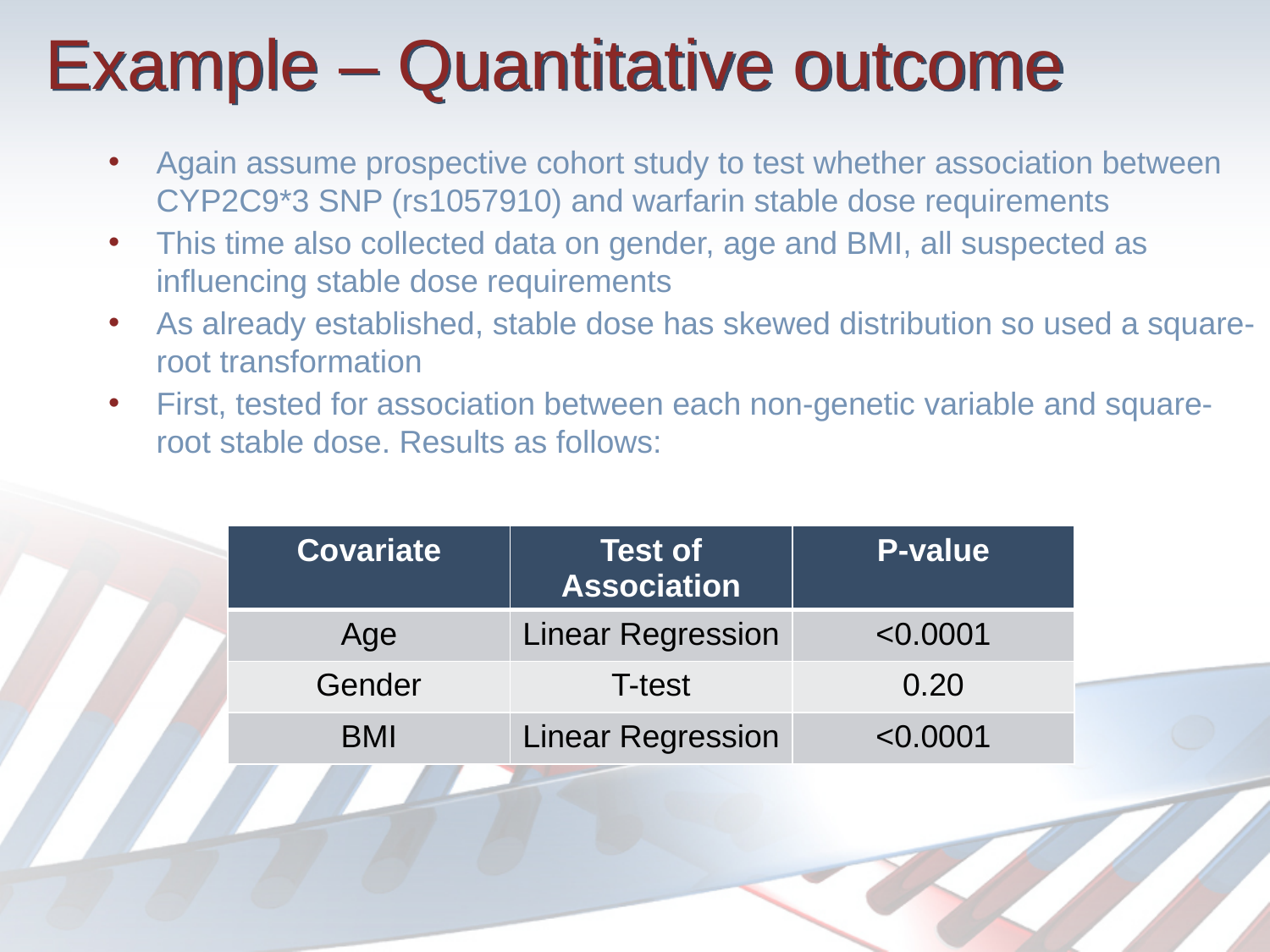

# Example – Quantitative outcome
Again assume prospective cohort study to test whether association between CYP2C9*3 SNP (rs1057910) and warfarin stable dose requirements
This time also collected data on gender, age and BMI, all suspected as influencing stable dose requirements
As already established, stable dose has skewed distribution so used a square-root transformation
First, tested for association between each non-genetic variable and square-root stable dose. Results as follows:

| Covariate | Test of Association | P-value |
| --- | --- | --- |
| Age | Linear Regression | <0.0001 |
| Gender | T-test | 0.20 |
| BMI | Linear Regression | <0.0001 |